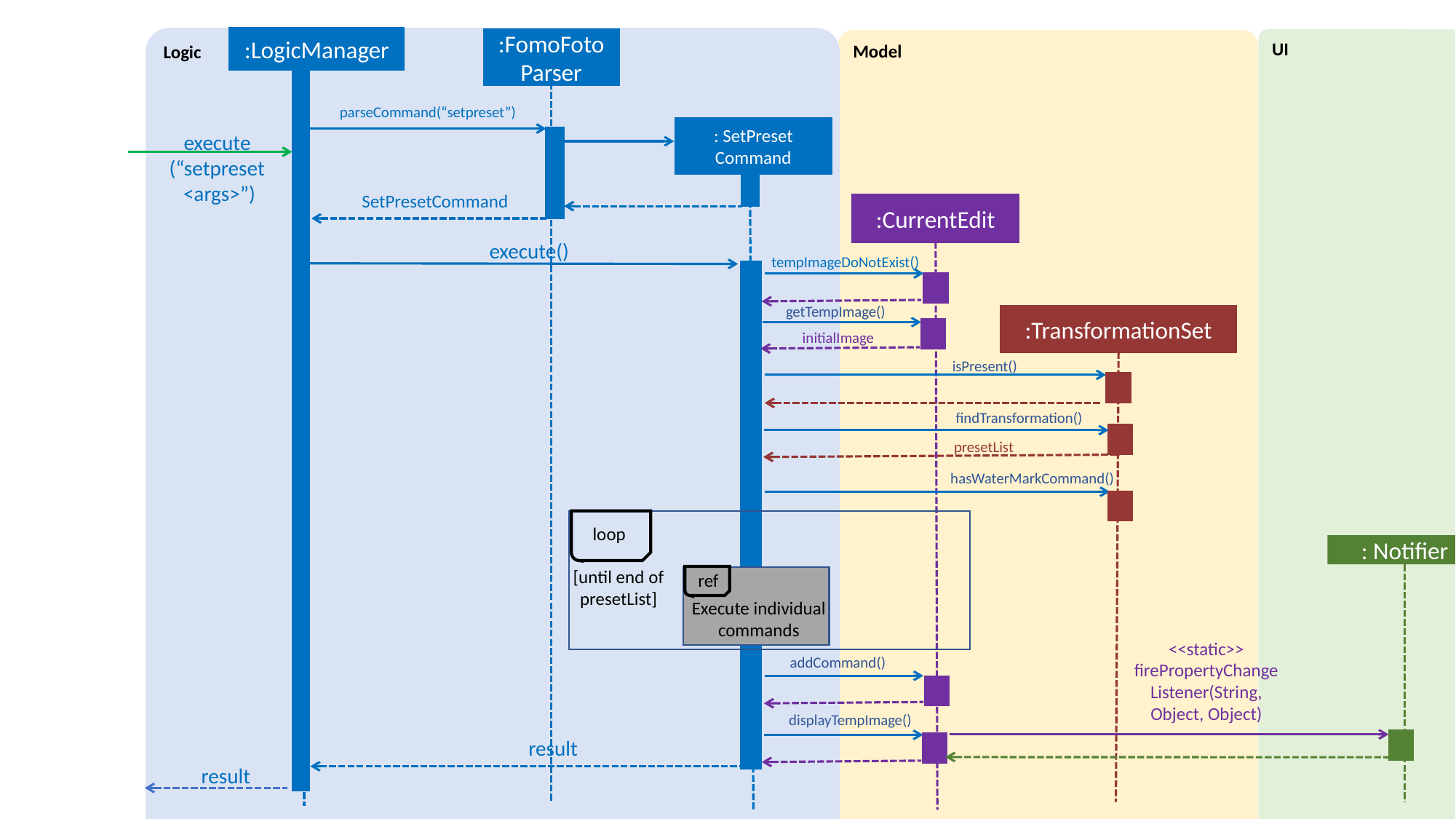

Logic
:LogicManager
:FomoFotoParser
UI
Model

parseCommand(“setpreset”)
: SetPreset
Command

execute
(“setpreset
 <args>”)

SetPresetCommand
:CurrentEdit
execute()
tempImageDoNotExist()

getTempImage()
:TransformationSet

initialImage
isPresent()

findTransformation()

presetList
hasWaterMarkCommand()

loop
: Notifier
ref
[until end of presetList]

Execute individual commands
<<static>>
firePropertyChangeListener(String, Object, Object)
addCommand()

displayTempImage()

result
result